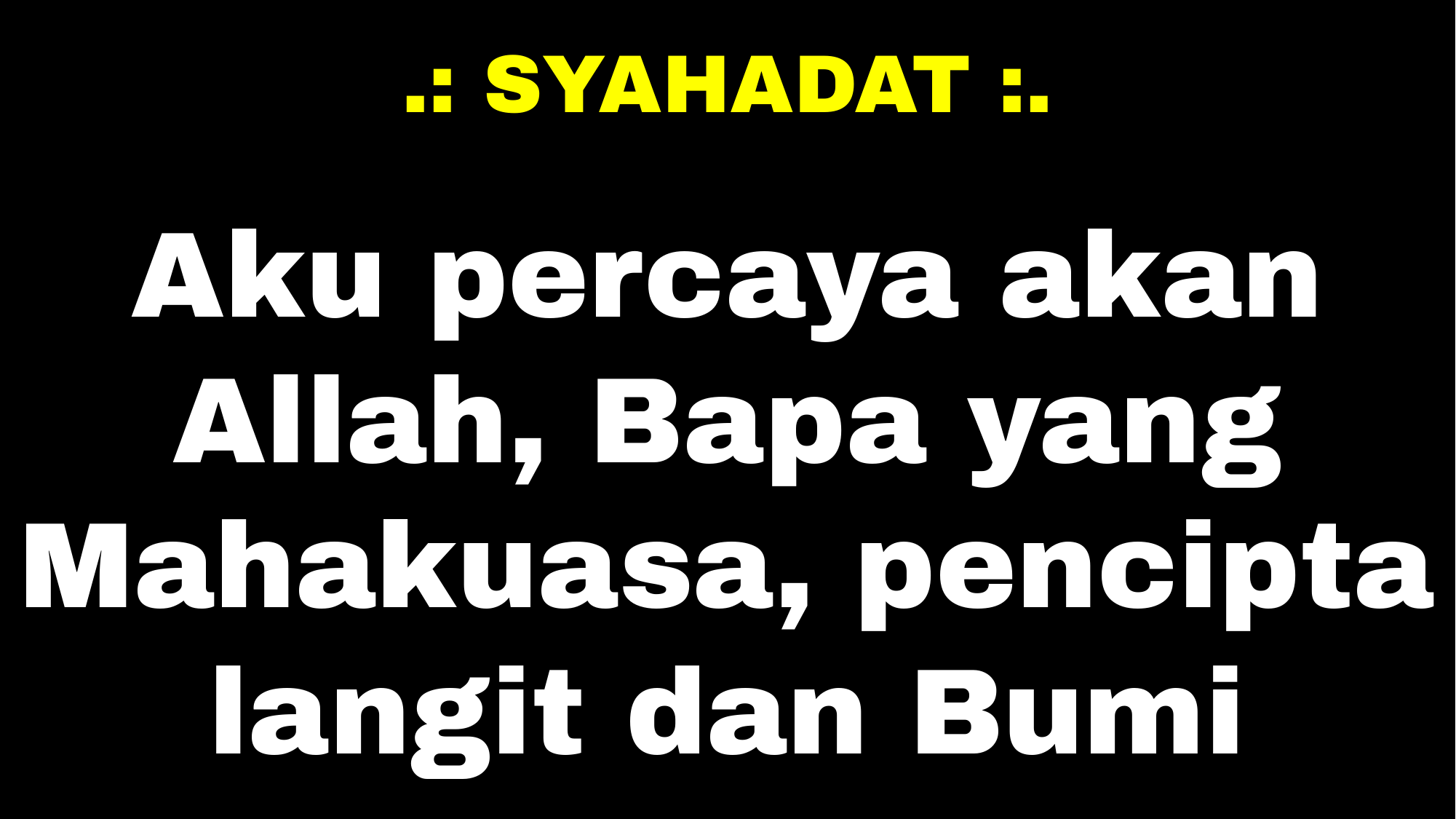

# .: Syahadat :.
Aku percaya akan Allah, Bapa yang Mahakuasa, pencipta langit dan Bumi